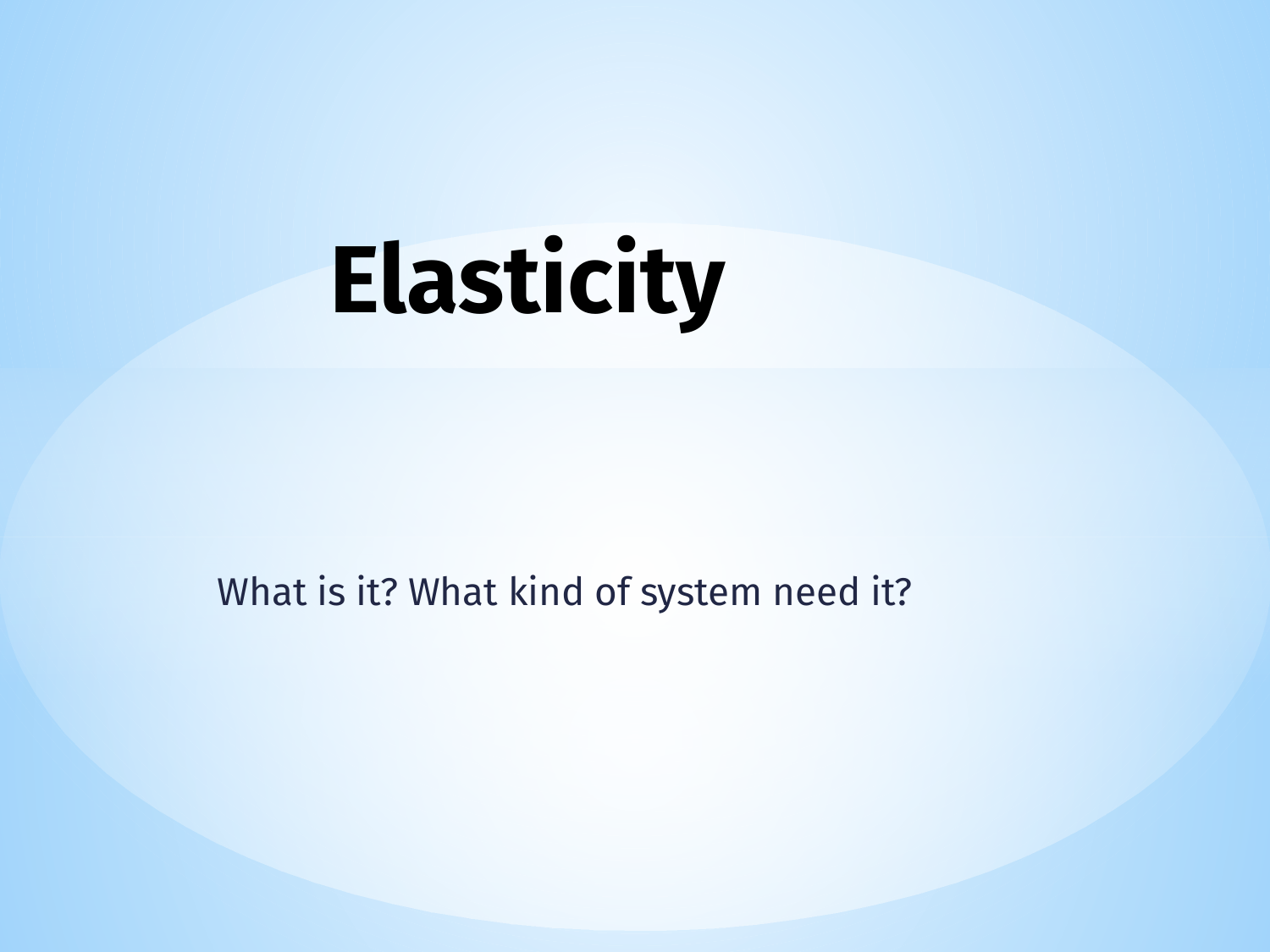

# Elasticity
What is it? What kind of system need it?